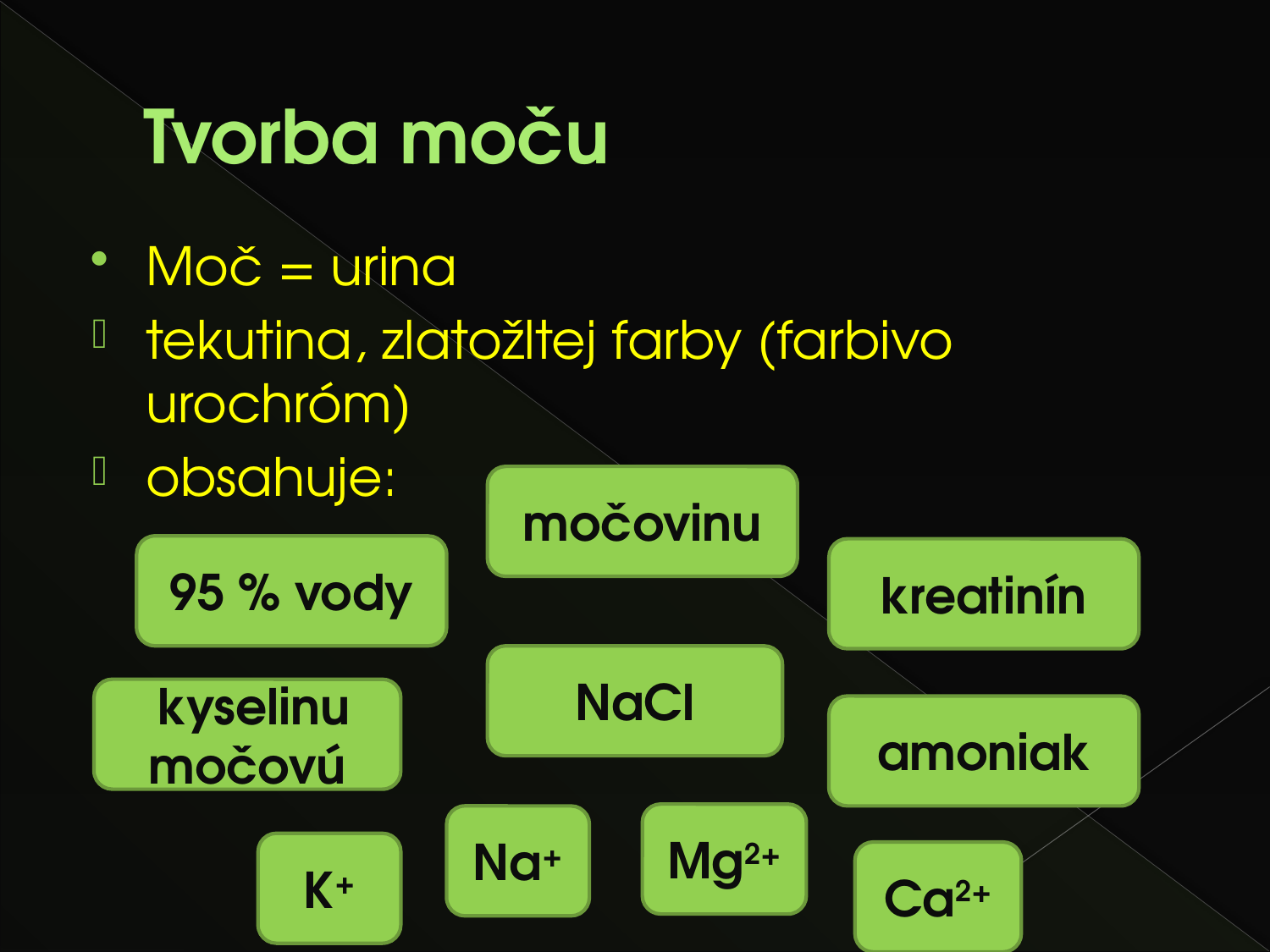

# Tvorba moču
Moč = urina
tekutina, zlatožltej farby (farbivo urochróm)
obsahuje:
močovinu
95 % vody
kreatinín
NaCl
 kyselinu močovú
amoniak
Mg2+
Na+
K+
Ca2+